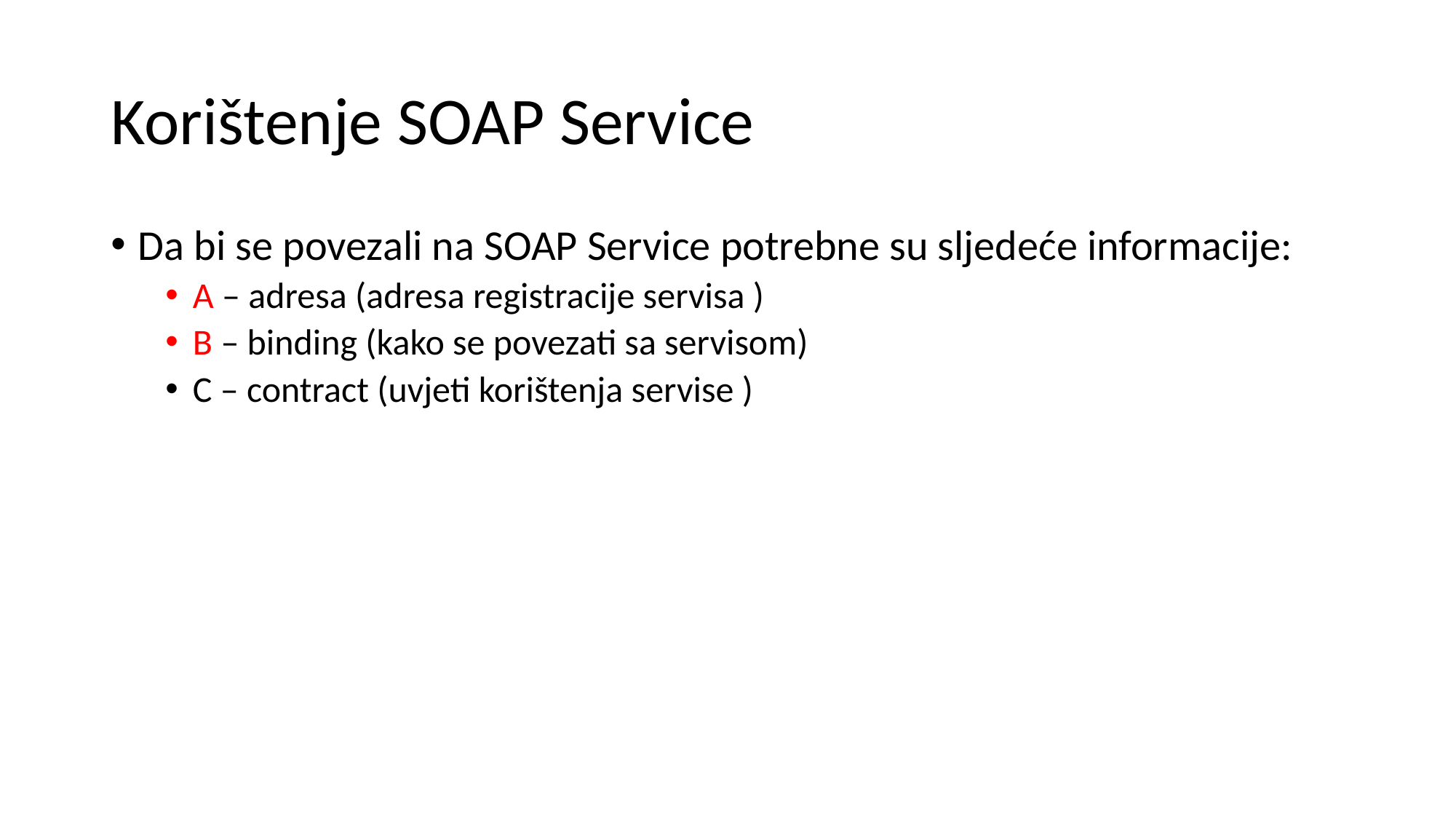

# Korištenje SOAP Service
Da bi se povezali na SOAP Service potrebne su sljedeće informacije:
A – adresa (adresa registracije servisa )
B – binding (kako se povezati sa servisom)
C – contract (uvjeti korištenja servise )